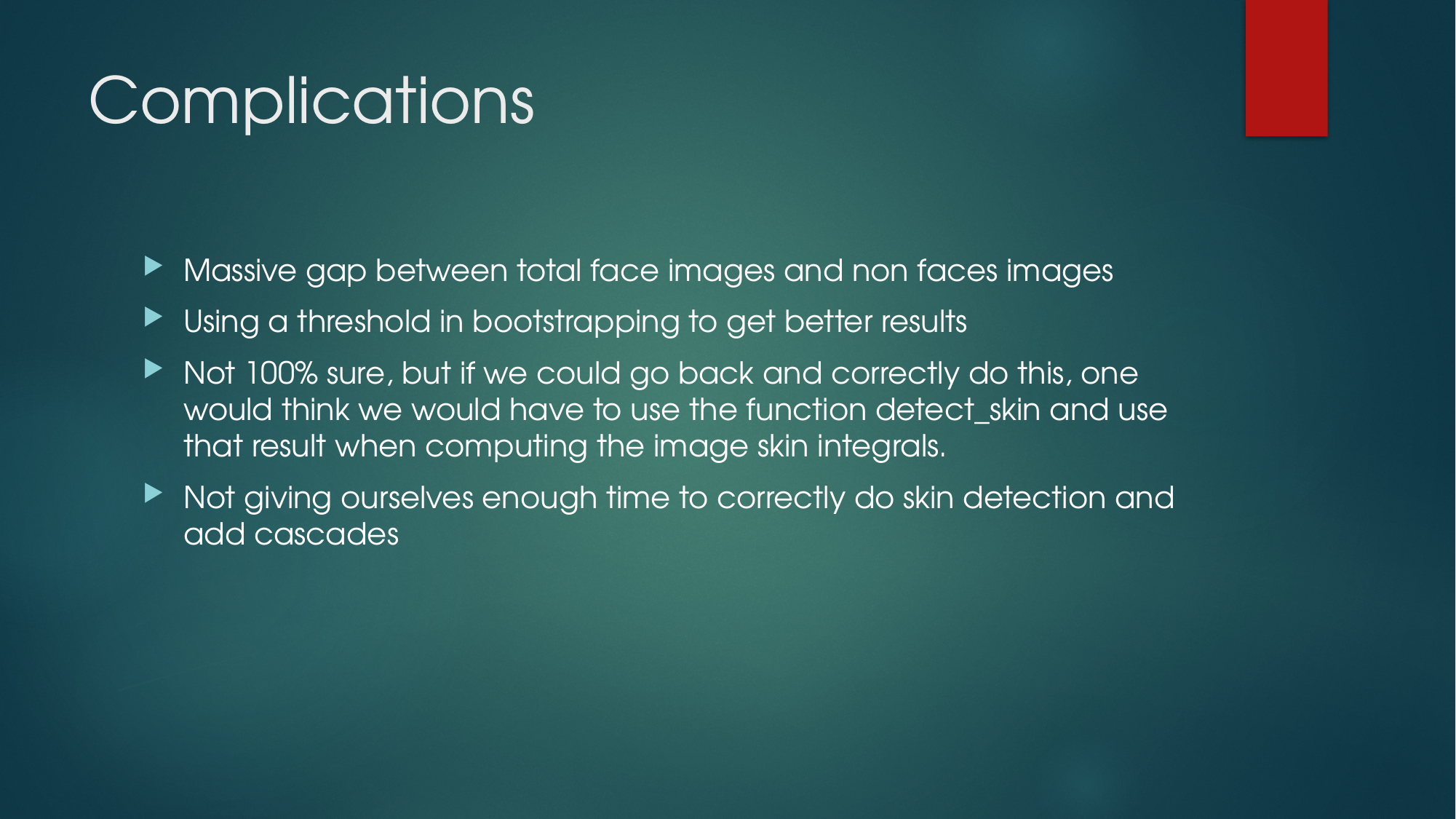

# Complications
Massive gap between total face images and non faces images
Using a threshold in bootstrapping to get better results
Not 100% sure, but if we could go back and correctly do this, one would think we would have to use the function detect_skin and use that result when computing the image skin integrals.
Not giving ourselves enough time to correctly do skin detection and add cascades